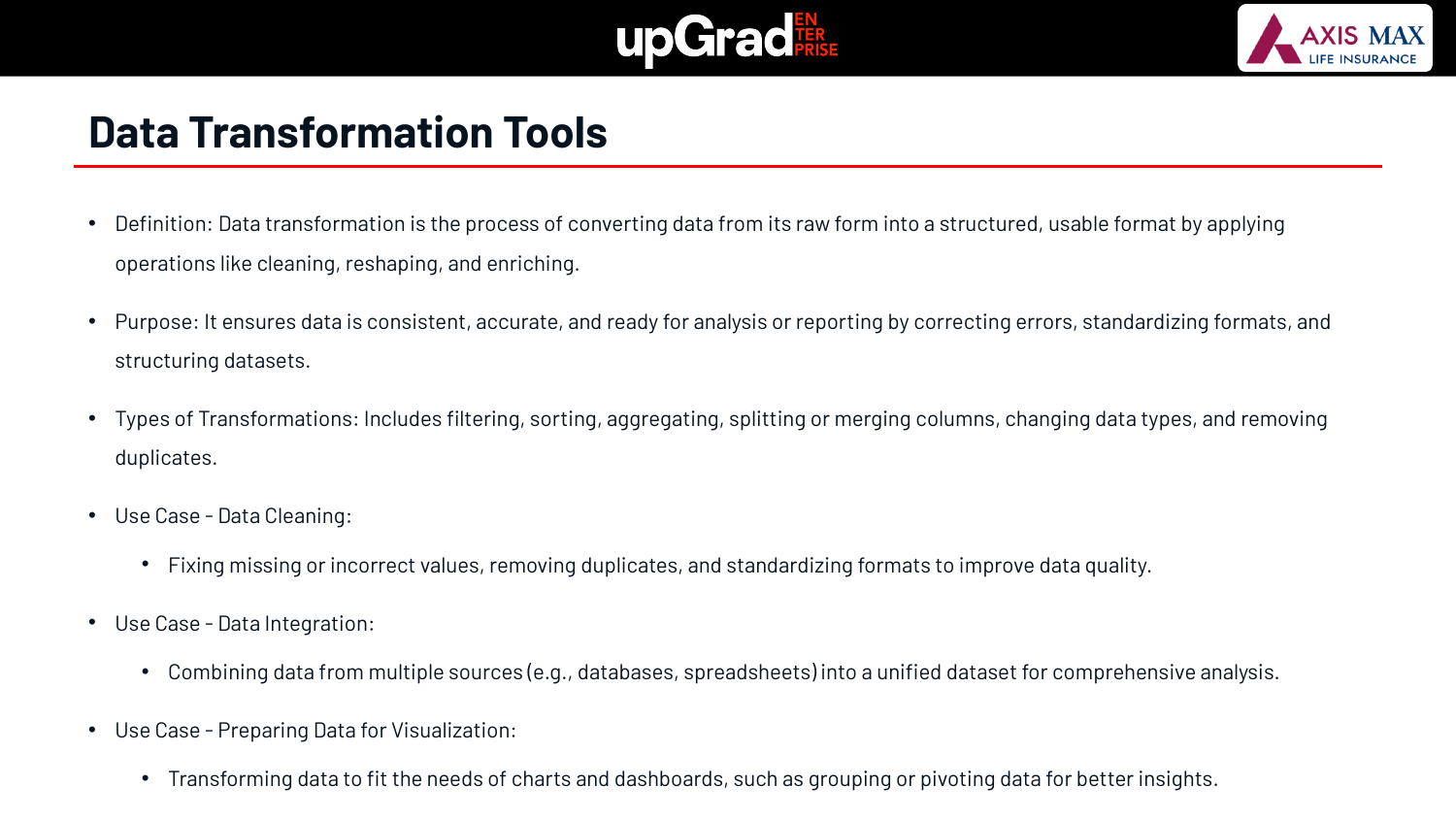

Data Transformation Tools
Definition: Data transformation is the process of converting data from its raw form into a structured, usable format by applying operations like cleaning, reshaping, and enriching.
Purpose: It ensures data is consistent, accurate, and ready for analysis or reporting by correcting errors, standardizing formats, and structuring datasets.
Types of Transformations: Includes filtering, sorting, aggregating, splitting or merging columns, changing data types, and removing duplicates.
Use Case - Data Cleaning:
Fixing missing or incorrect values, removing duplicates, and standardizing formats to improve data quality.
Use Case - Data Integration:
Combining data from multiple sources (e.g., databases, spreadsheets) into a unified dataset for comprehensive analysis.
Use Case - Preparing Data for Visualization:
Transforming data to fit the needs of charts and dashboards, such as grouping or pivoting data for better insights.